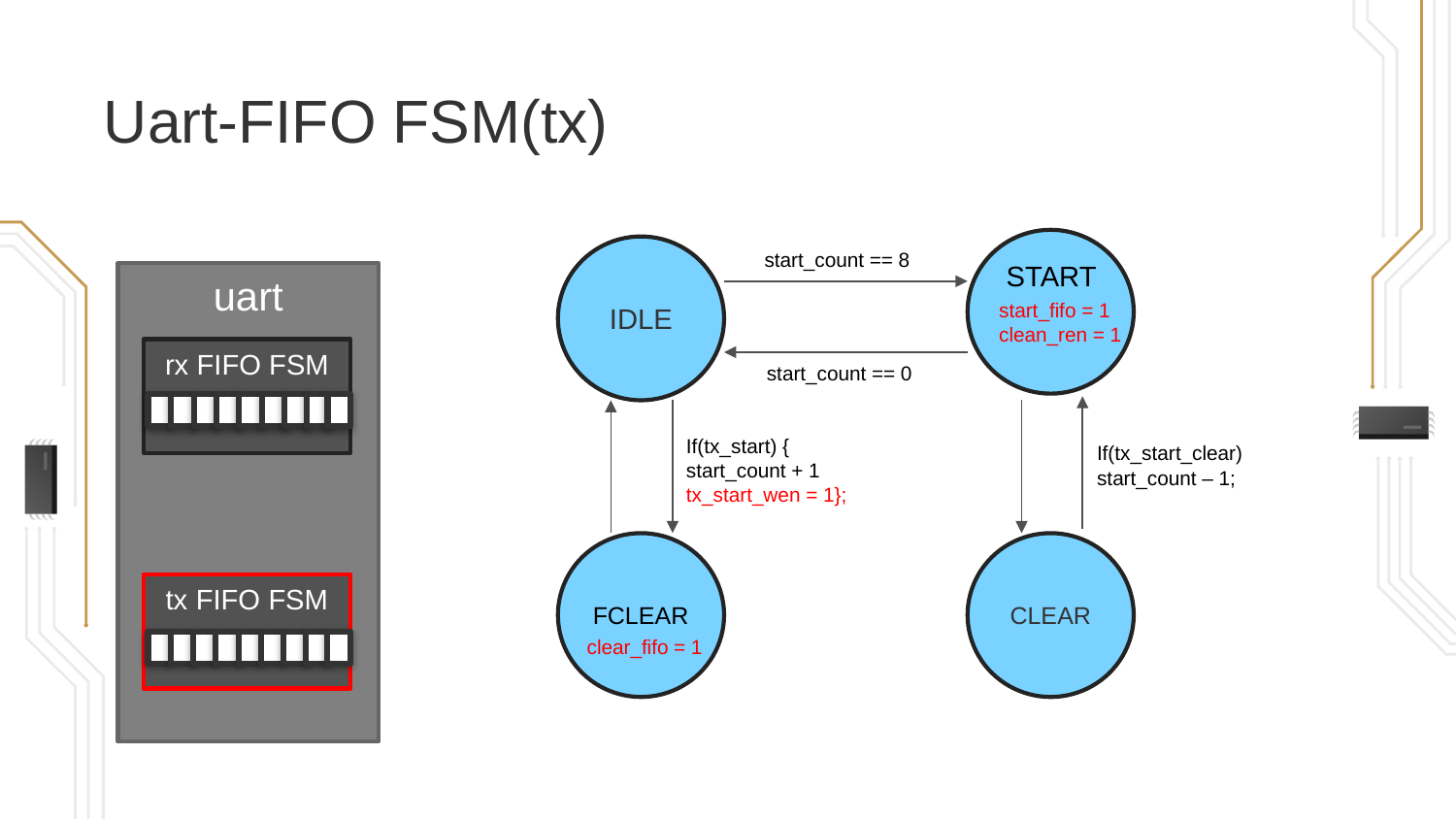

Uart-FIFO FSM(tx)

IDLE
start_count == 8
START
uart
start_fifo = 1
clean_ren = 1
rx FIFO FSM
start_count == 0

If(tx_start) {
start_count + 1
tx_start_wen = 1};
If(tx_start_clear)
start_count – 1;

CLEAR
tx FIFO FSM
FCLEAR
clear_fifo = 1